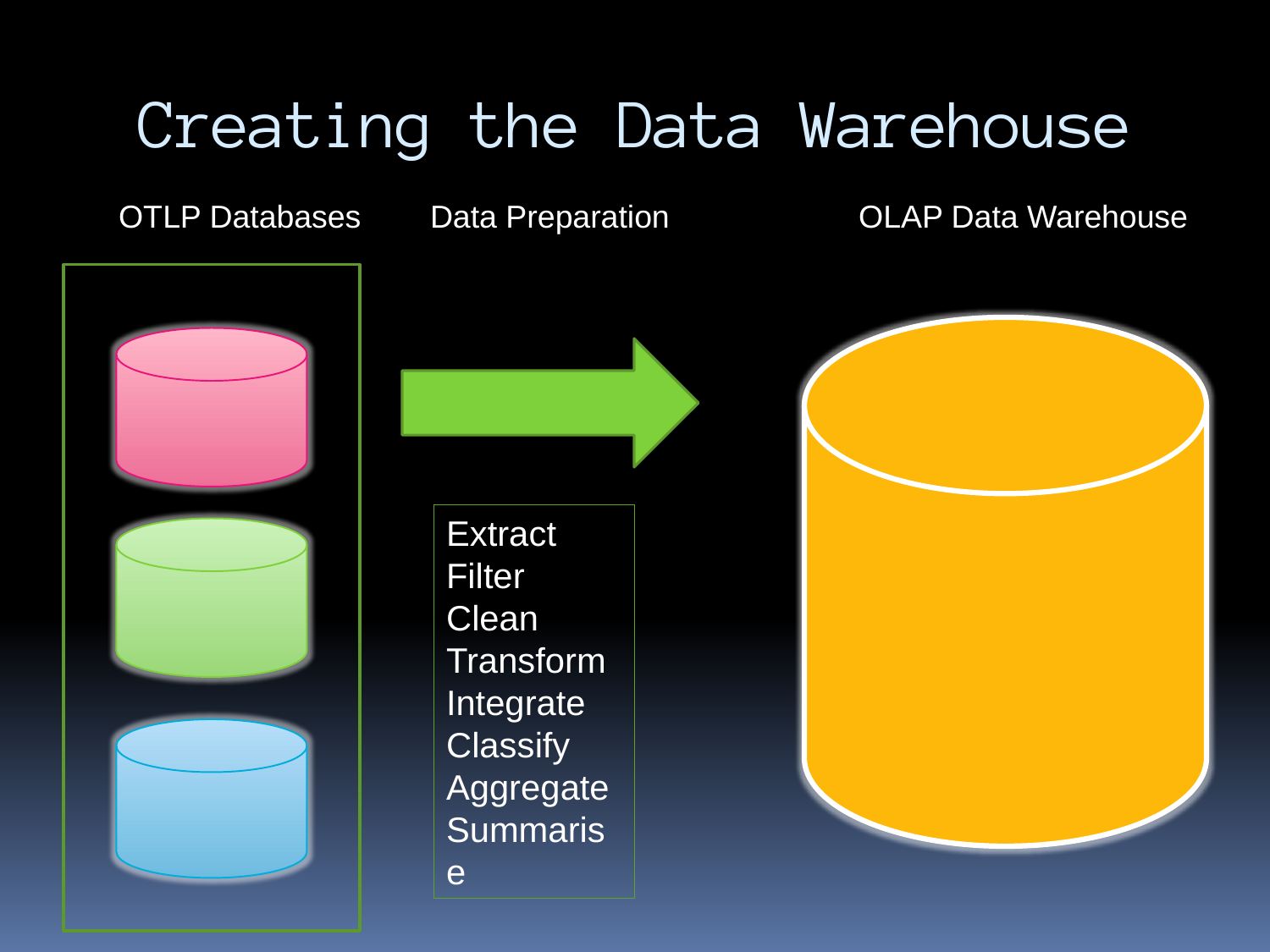

# Creating the Data Warehouse
OTLP Databases
Data Preparation
OLAP Data Warehouse

Extract
Filter
Clean
Transform
Integrate
Classify
Aggregate
Summarise